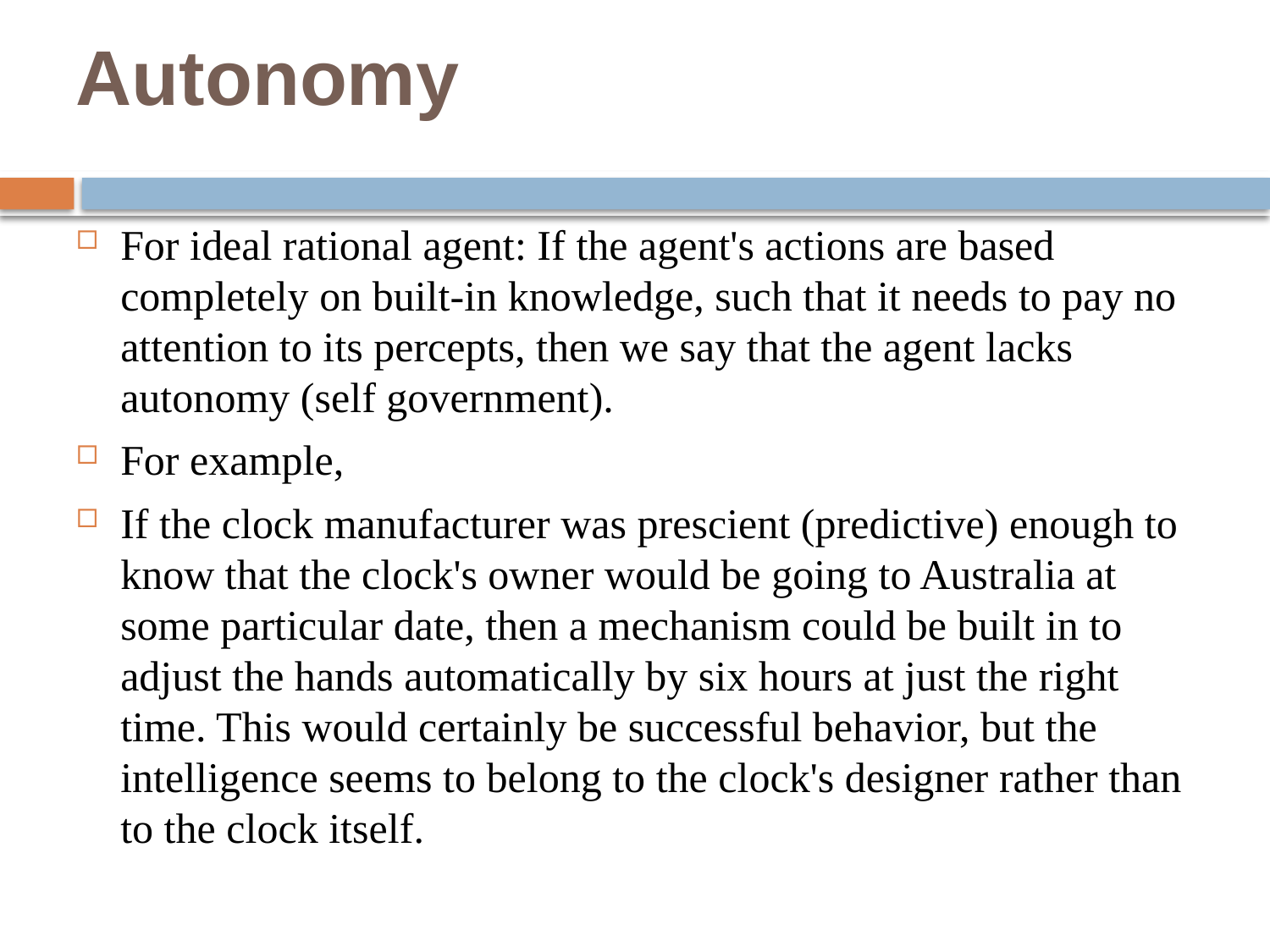

# Autonomy
For ideal rational agent: If the agent's actions are based completely on built-in knowledge, such that it needs to pay no attention to its percepts, then we say that the agent lacks autonomy (self government).
For example,
If the clock manufacturer was prescient (predictive) enough to know that the clock's owner would be going to Australia at some particular date, then a mechanism could be built in to adjust the hands automatically by six hours at just the right time. This would certainly be successful behavior, but the intelligence seems to belong to the clock's designer rather than to the clock itself.